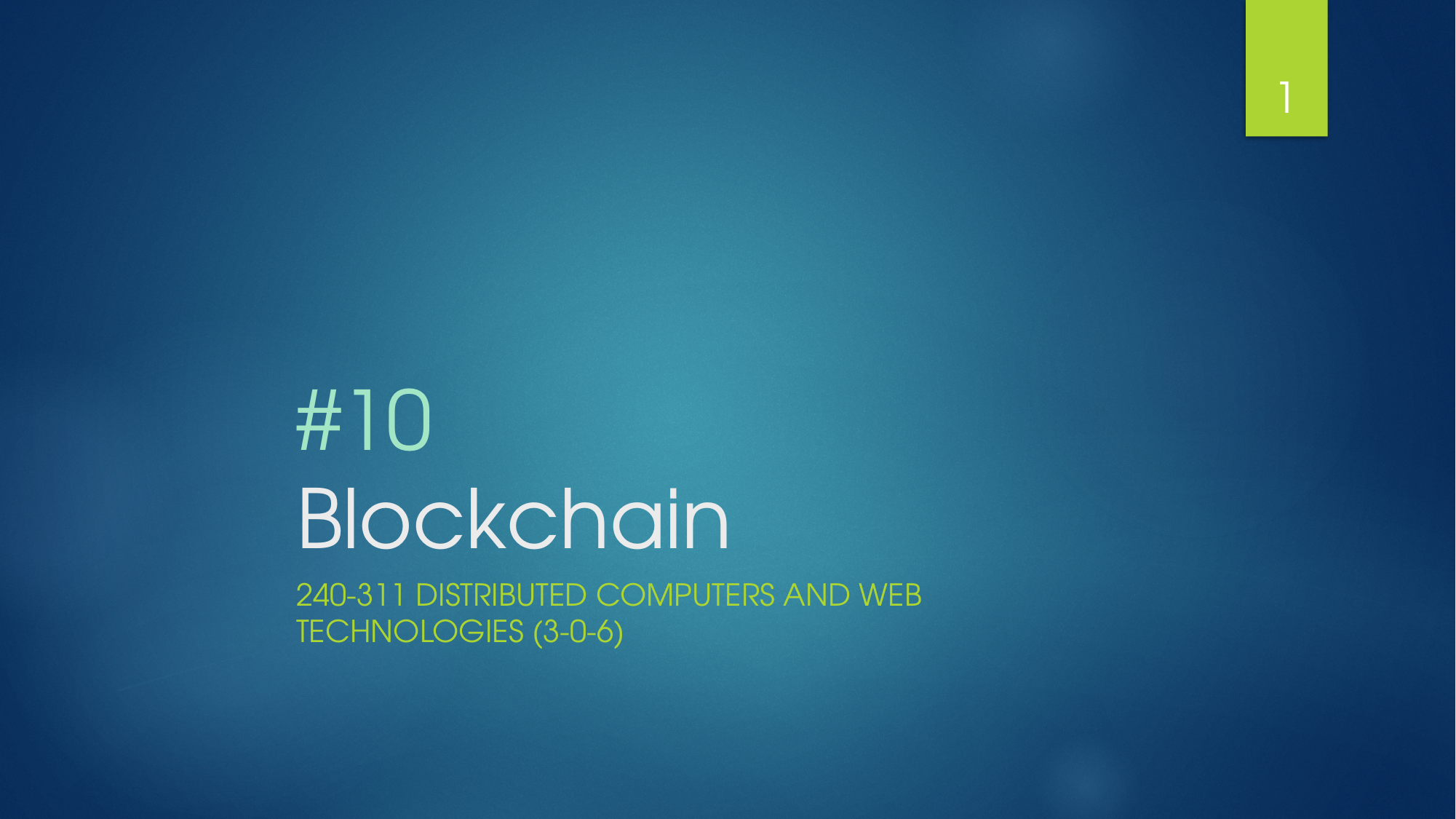

1
# #10 Blockchain
240-311 Distributed Computers and Web Technologies (3-0-6)